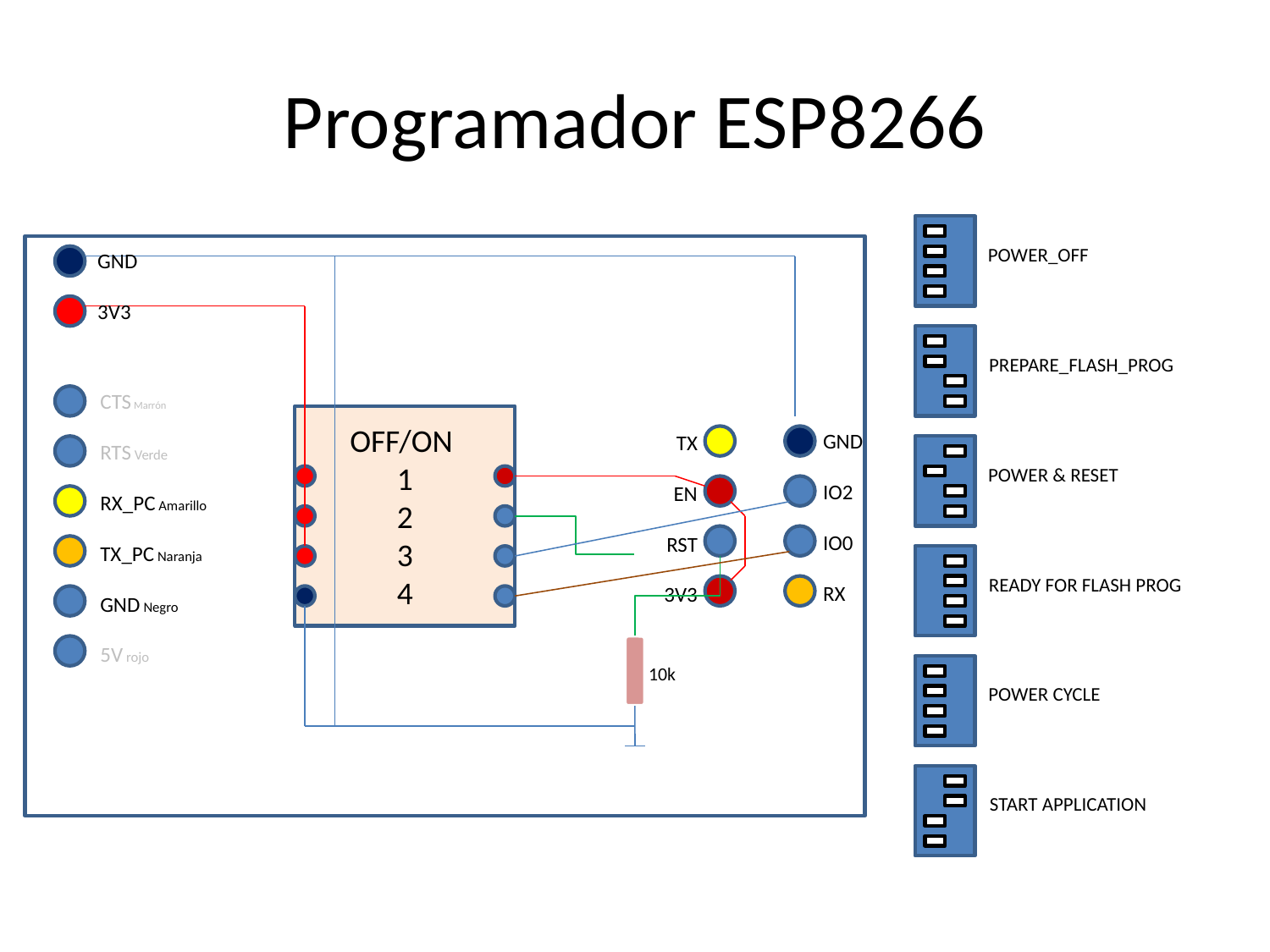

# Programador ESP8266

POWER_OFF
GND

3V3

PREPARE_FLASH_PROG

CTS Marrón

RTS Verde

RX_PC Amarillo

TX_PC Naranja

GND Negro

5V rojo

OFF/ON
1
2
3
4
GND

IO2

IO0

RX

TX

EN

RST

3V3

POWER & RESET

READY FOR FLASH PROG

10k

POWER CYCLE

START APPLICATION